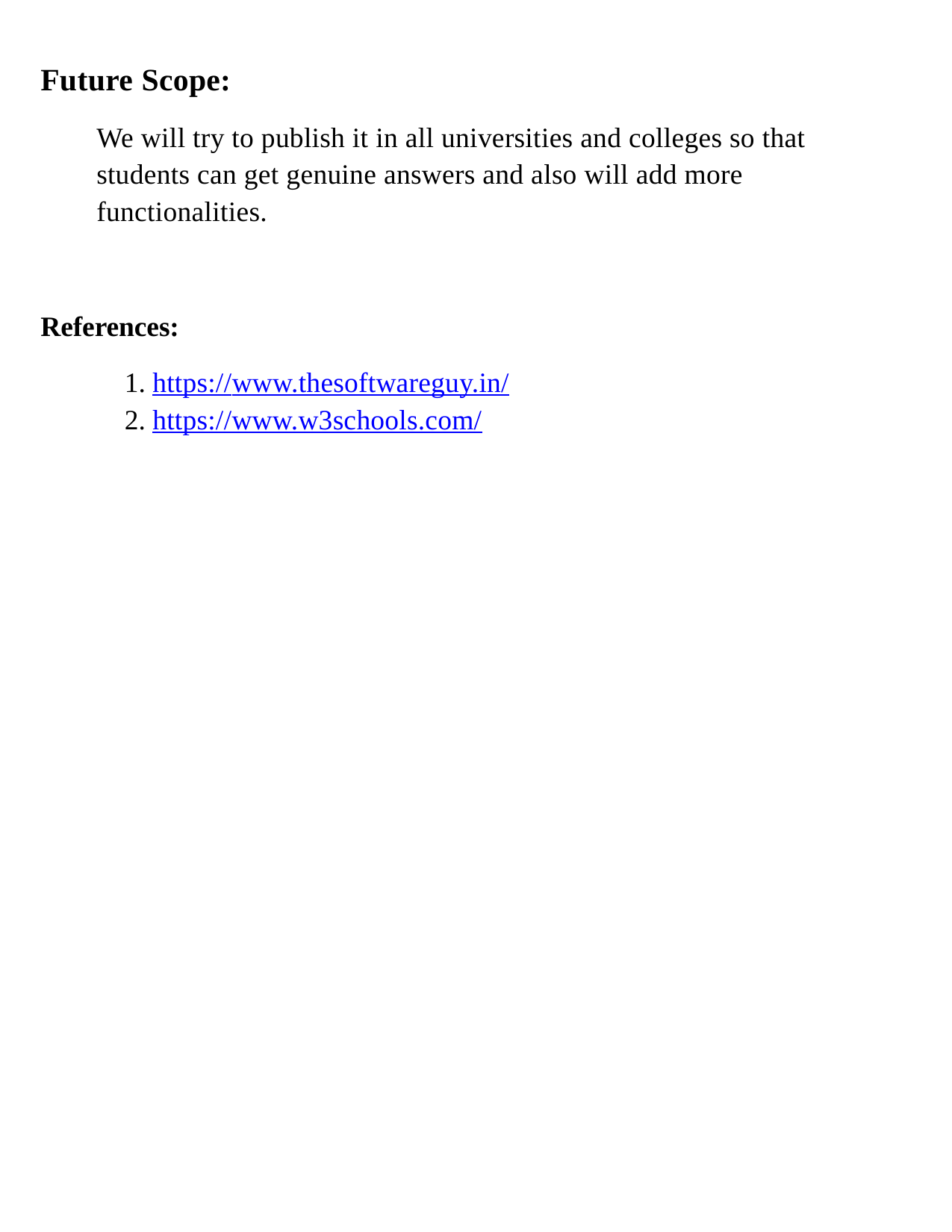

Future Scope:
We will try to publish it in all universities and colleges so that students can get genuine answers and also will add more functionalities.

References:
https://www.thesoftwareguy.in/
https://www.w3schools.com/